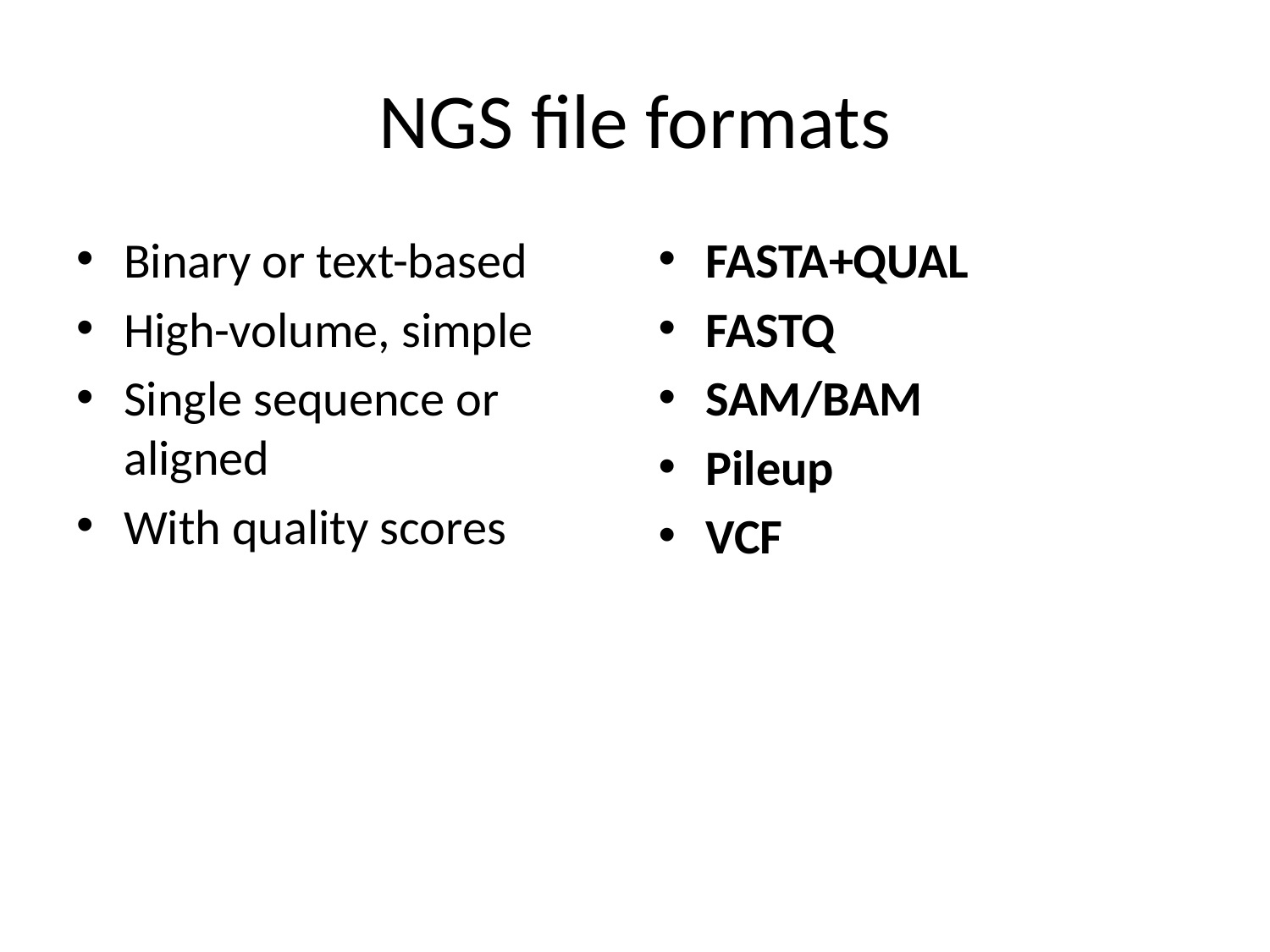

# NGS file formats
Binary or text-based
High-volume, simple
Single sequence or aligned
With quality scores
FASTA+QUAL
FASTQ
SAM/BAM
Pileup
VCF